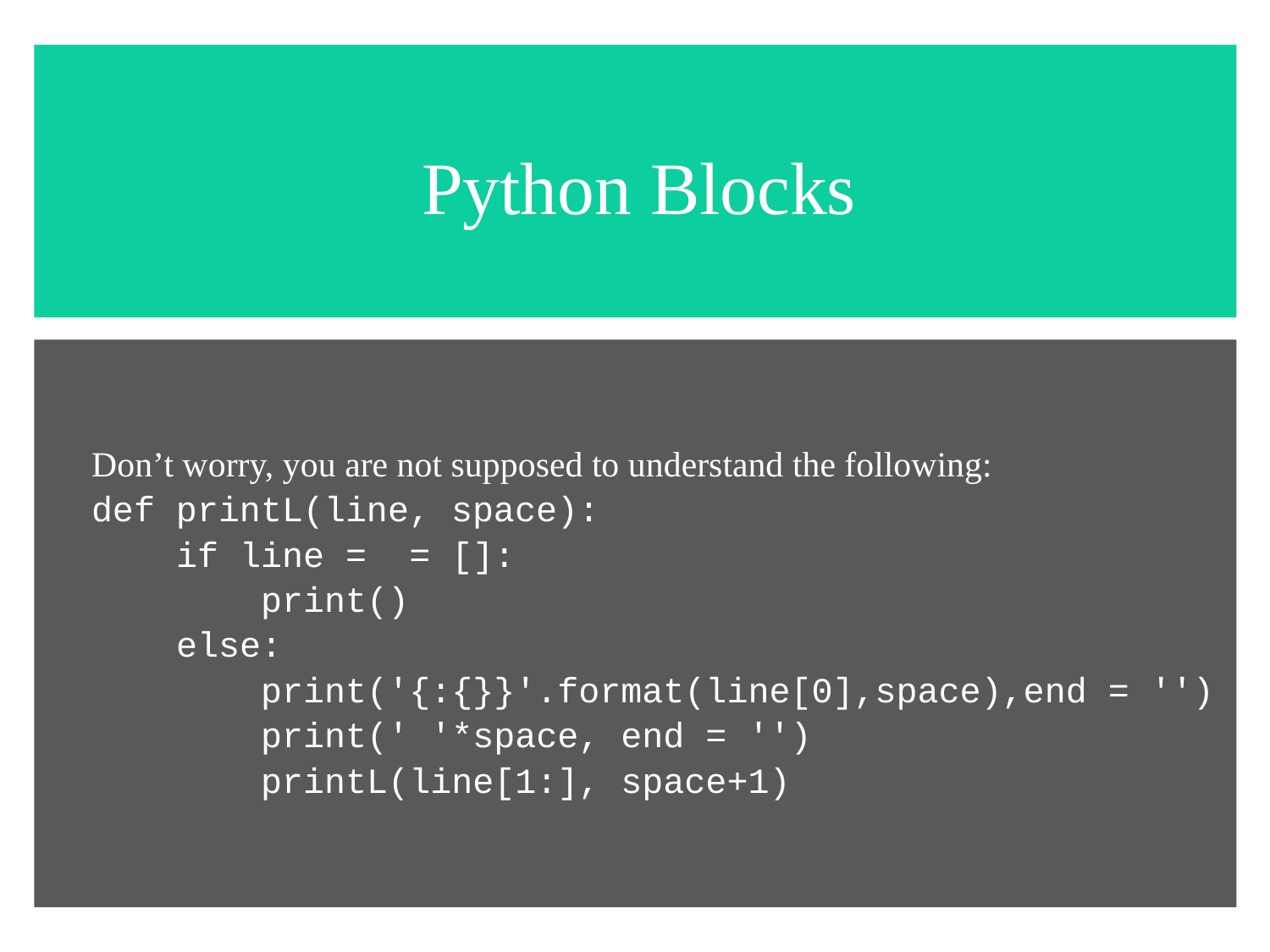

# Python Blocks

Don’t worry, you are not supposed to understand the following:
def printL(line, space):
    if line =  = []:
        print()
    else:
        print('{:{}}'.format(line[0],space),end = '')
        print(' '*space, end = '')
        printL(line[1:], space+1)